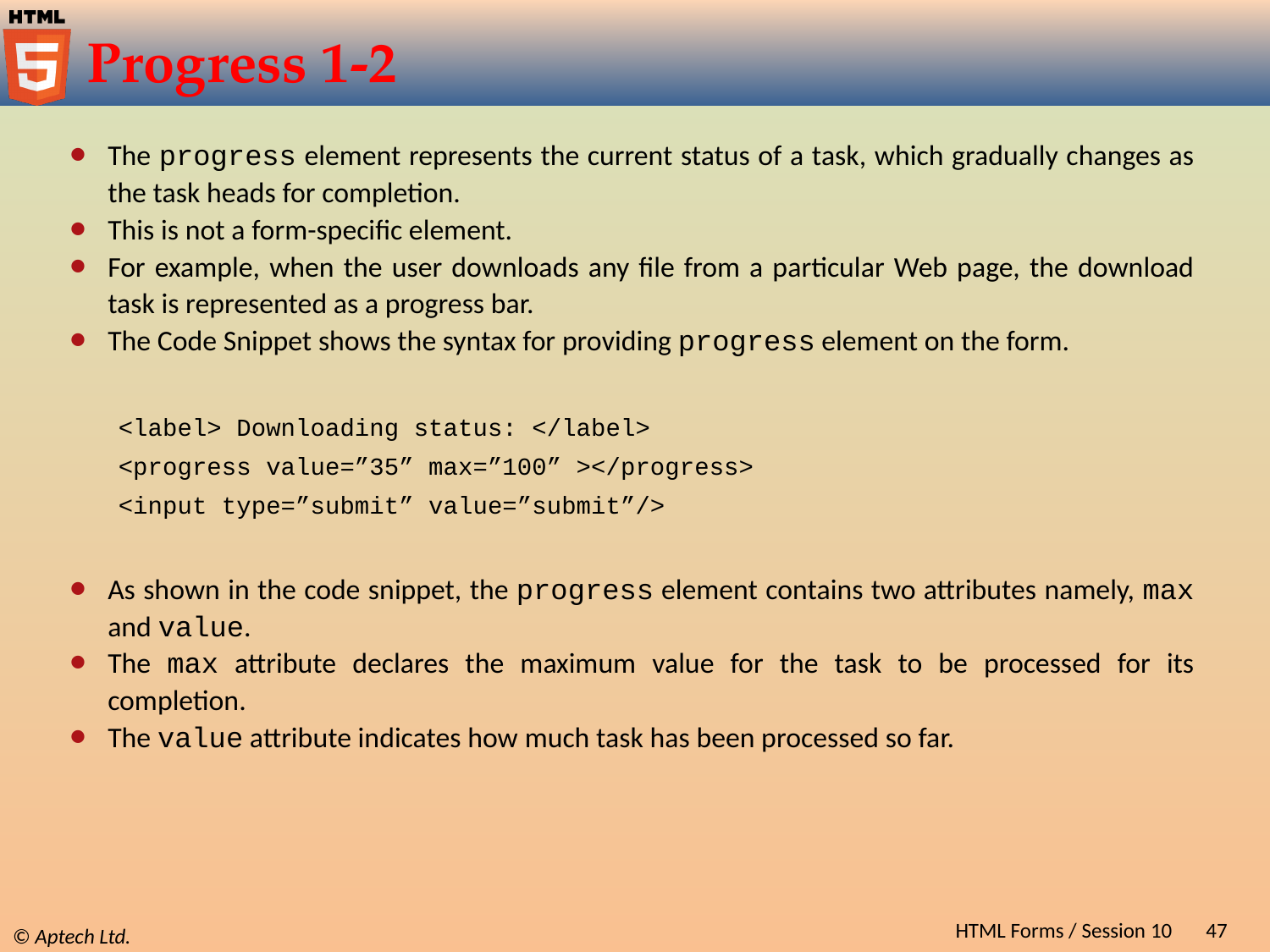

# Progress 1-2
The progress element represents the current status of a task, which gradually changes as the task heads for completion.
This is not a form-specific element.
For example, when the user downloads any file from a particular Web page, the download task is represented as a progress bar.
The Code Snippet shows the syntax for providing progress element on the form.
<label> Downloading status: </label>
<progress value=”35” max=”100” ></progress>
<input type=”submit” value=”submit”/>
As shown in the code snippet, the progress element contains two attributes namely, max and value.
The max attribute declares the maximum value for the task to be processed for its completion.
The value attribute indicates how much task has been processed so far.

HTML Forms / Session 10
47